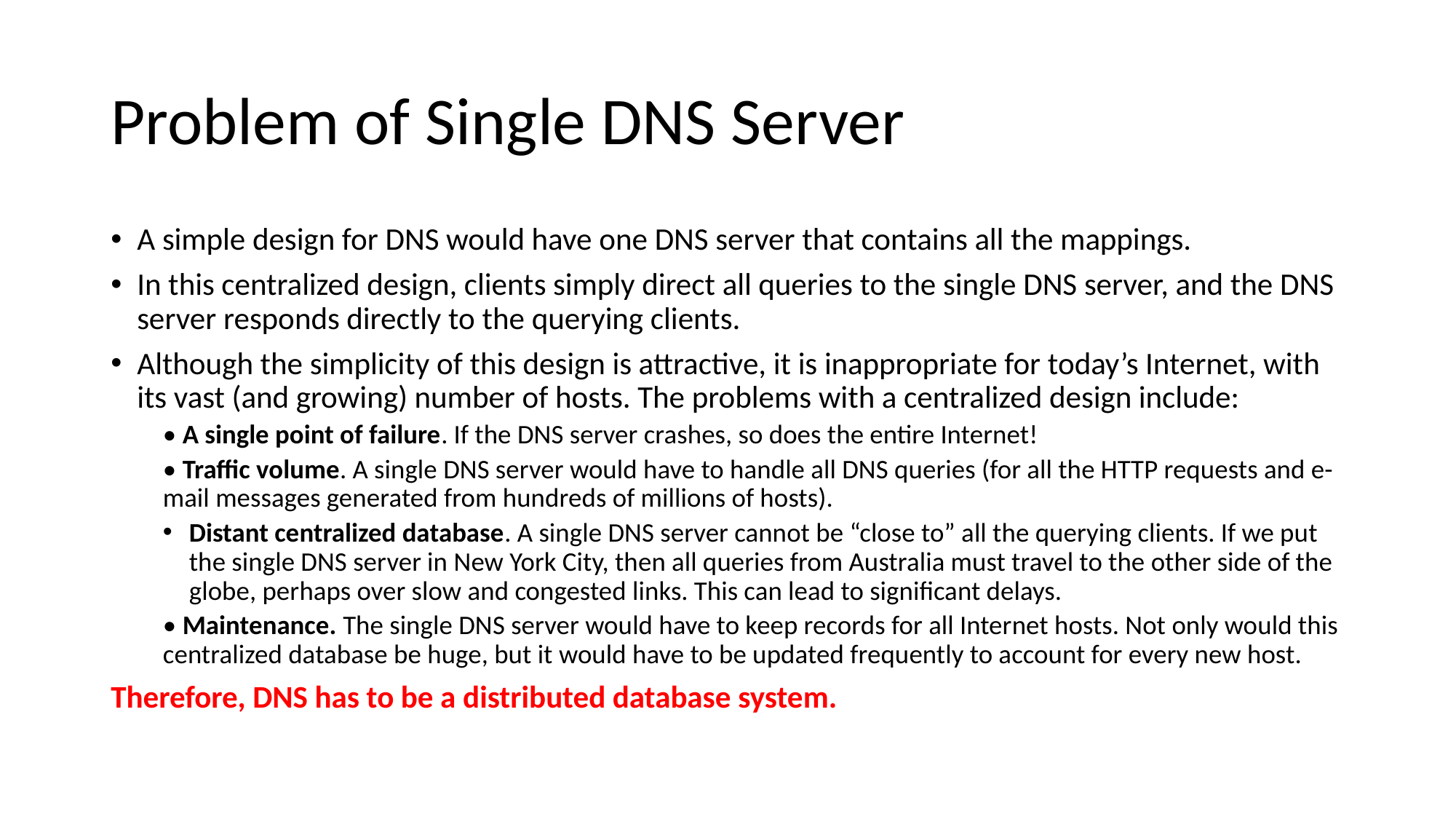

# Problem of Single DNS Server
A simple design for DNS would have one DNS server that contains all the mappings.
In this centralized design, clients simply direct all queries to the single DNS server, and the DNS server responds directly to the querying clients.
Although the simplicity of this design is attractive, it is inappropriate for today’s Internet, with its vast (and growing) number of hosts. The problems with a centralized design include:
• A single point of failure. If the DNS server crashes, so does the entire Internet!
• Traffic volume. A single DNS server would have to handle all DNS queries (for all the HTTP requests and e-mail messages generated from hundreds of millions of hosts).
Distant centralized database. A single DNS server cannot be “close to” all the querying clients. If we put the single DNS server in New York City, then all queries from Australia must travel to the other side of the globe, perhaps over slow and congested links. This can lead to significant delays.
• Maintenance. The single DNS server would have to keep records for all Internet hosts. Not only would this centralized database be huge, but it would have to be updated frequently to account for every new host.
Therefore, DNS has to be a distributed database system.